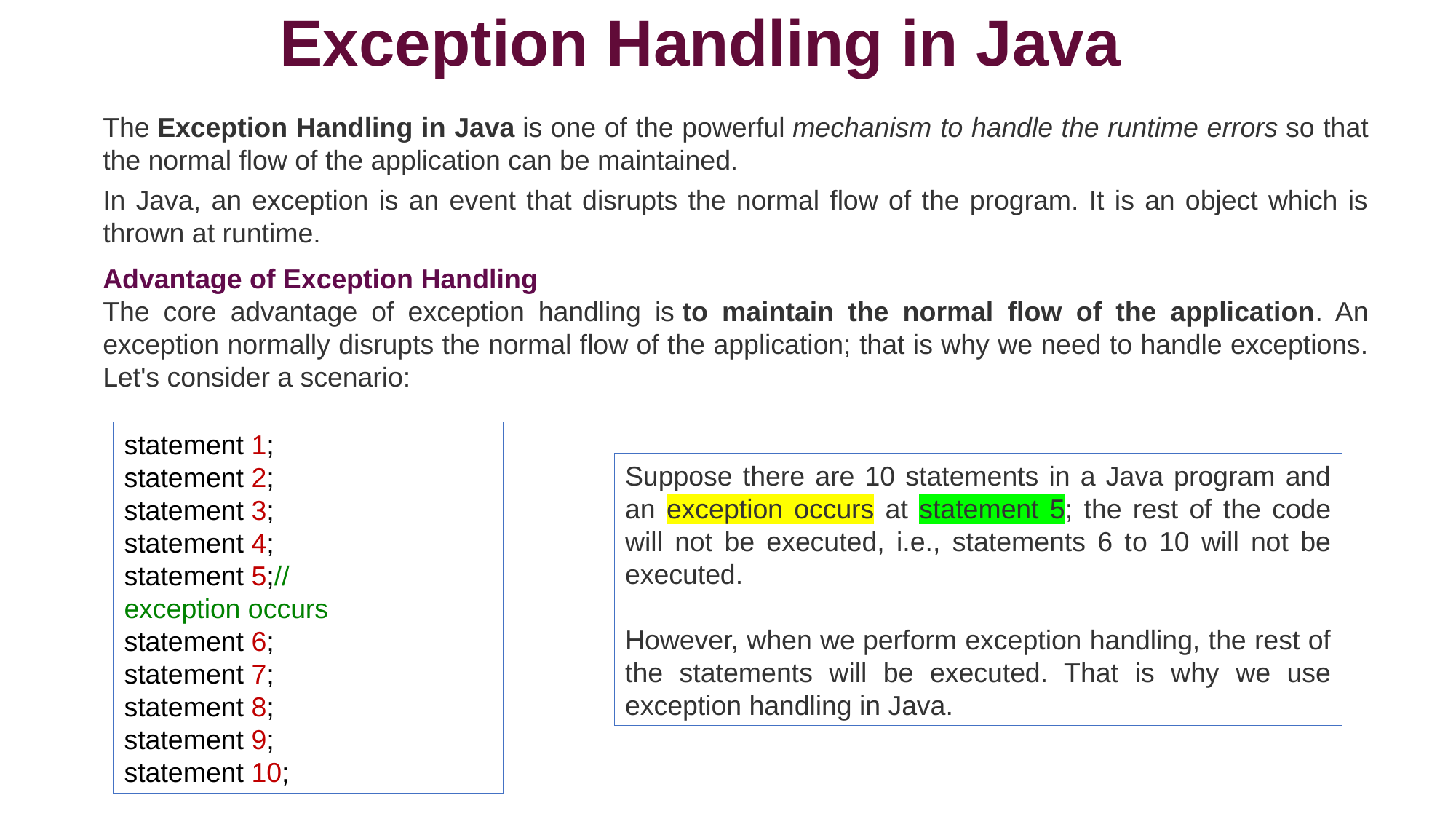

# Exception Handling in Java
The Exception Handling in Java is one of the powerful mechanism to handle the runtime errors so that the normal flow of the application can be maintained.

In Java, an exception is an event that disrupts the normal flow of the program. It is an object which is thrown at runtime.

Advantage of Exception Handling
The core advantage of exception handling is to maintain the normal flow of the application. An exception normally disrupts the normal flow of the application; that is why we need to handle exceptions. Let's consider a scenario:

statement 1;
statement 2;
statement 3;
statement 4;
statement 5;//exception occurs
statement 6;
statement 7;
statement 8;
statement 9;
statement 10;
Suppose there are 10 statements in a Java program and an exception occurs at statement 5; the rest of the code will not be executed, i.e., statements 6 to 10 will not be executed.

However, when we perform exception handling, the rest of the statements will be executed. That is why we use exception handling in Java.